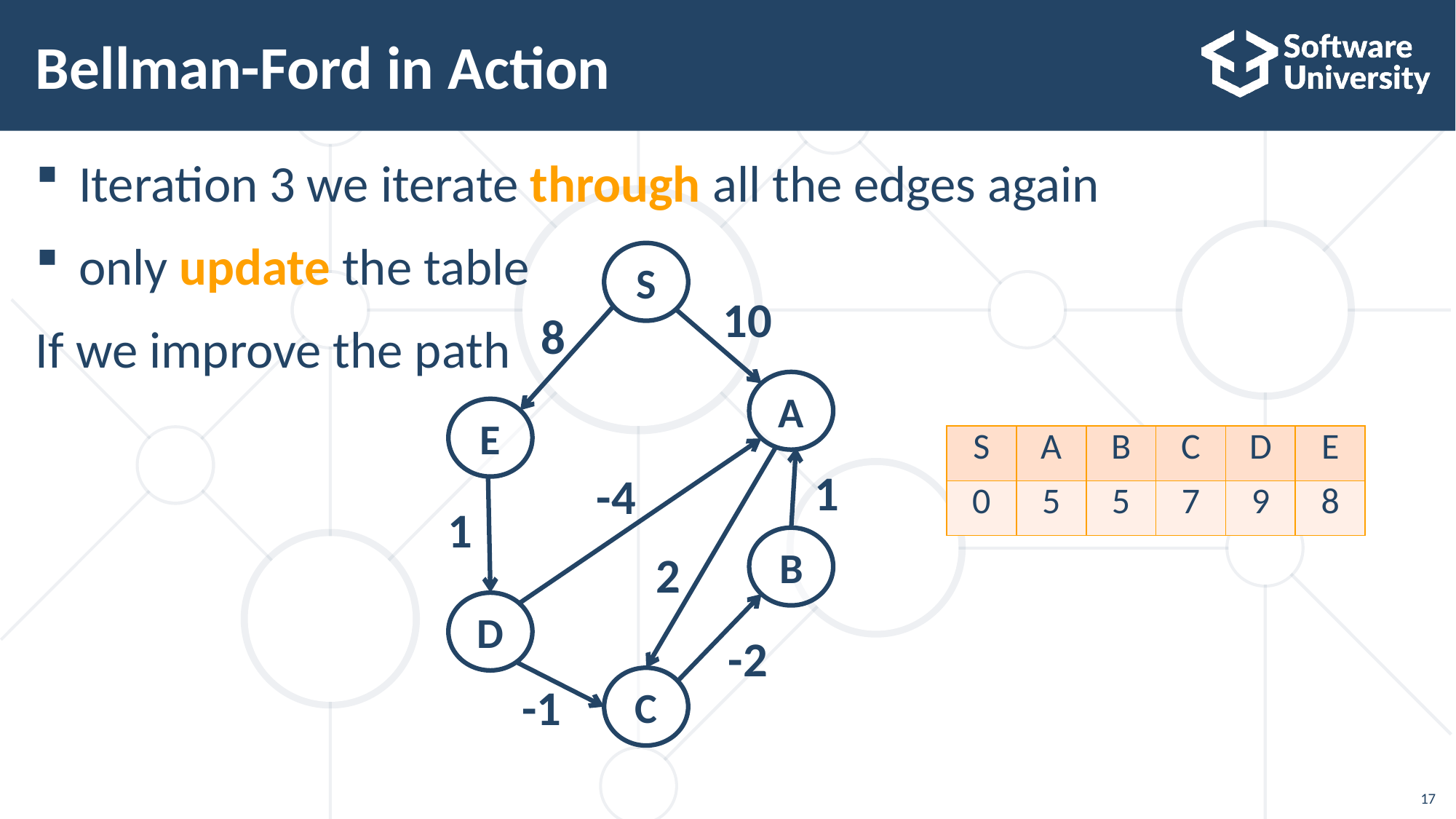

# Bellman-Ford in Action
Iteration 3 we iterate through all the edges again
only update the table
If we improve the path
S
10
8
A
E
| S | A | B | C | D | E |
| --- | --- | --- | --- | --- | --- |
| 0 | 5 | 5 | 7 | 9 | 8 |
1
-4
1
 2
B
D
-2
-1
C
17